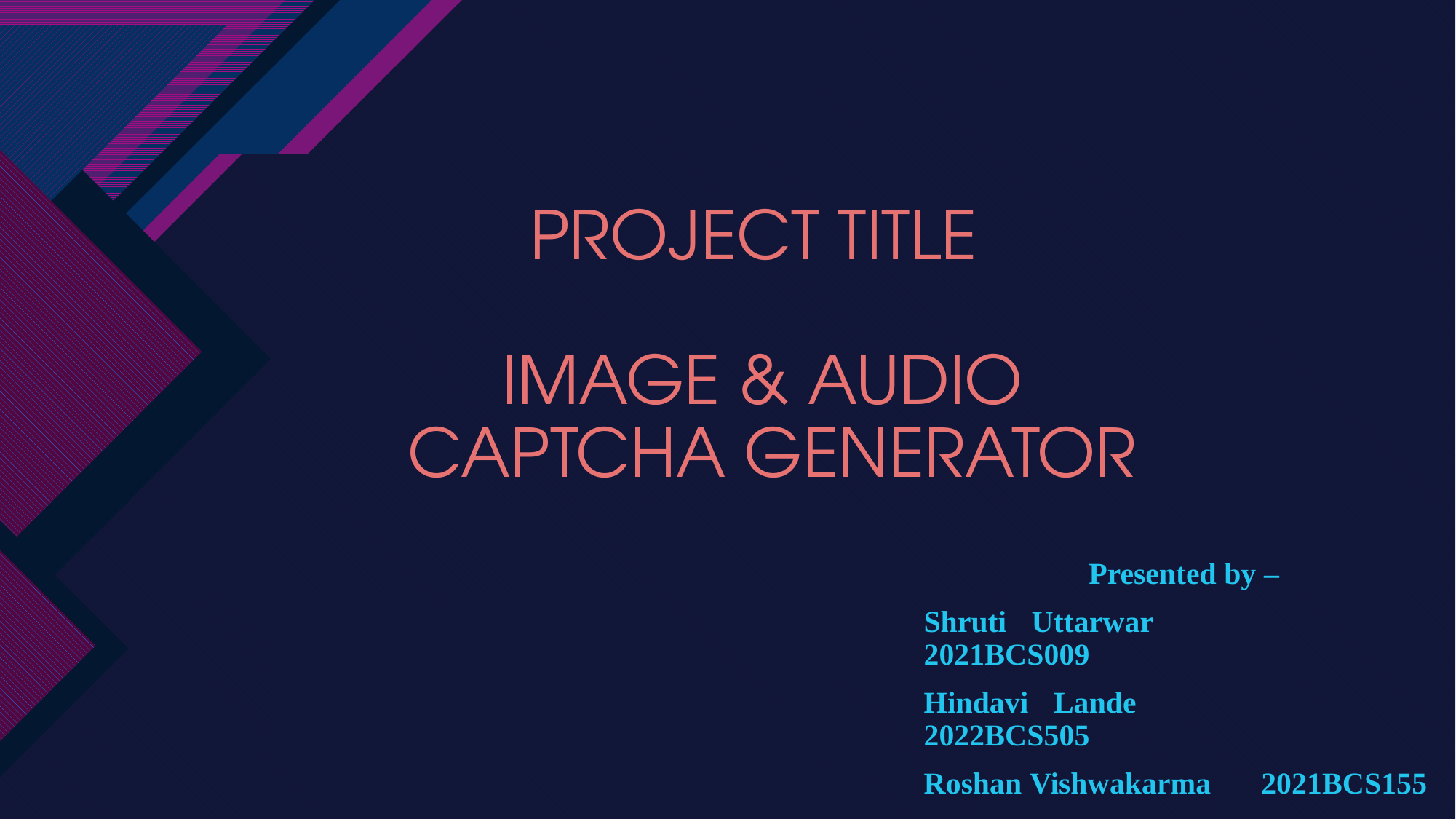

# Project Title Image & Audio Captcha Generator
Presented by –
Shruti Uttarwar		        2021BCS009
Hindavi Lande		        2022BCS505
Roshan Vishwakarma      2021BCS155
Sushil Bhoybar		        2021BCS073